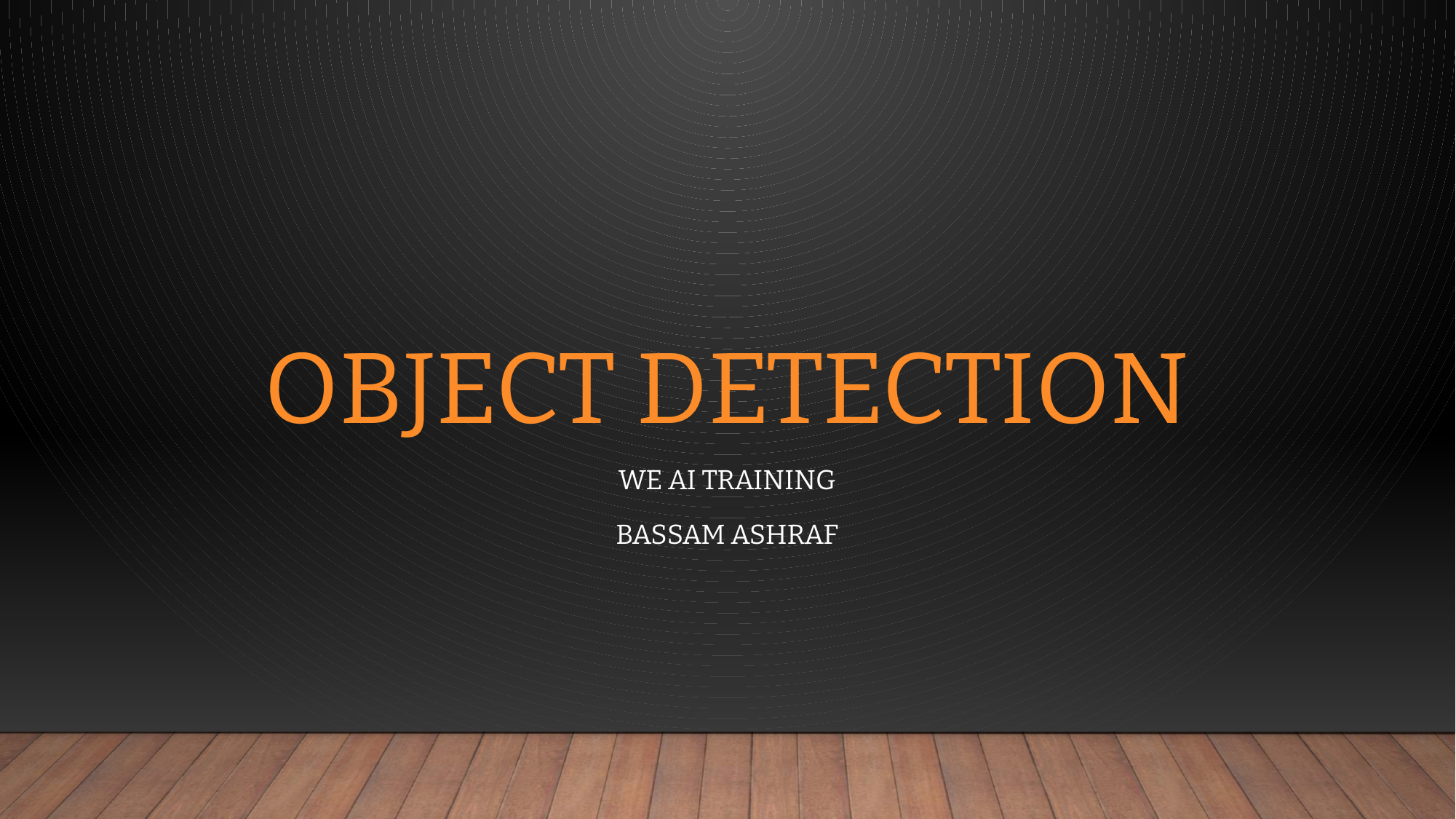

# Object Detection
We ai training
Bassam ashraf